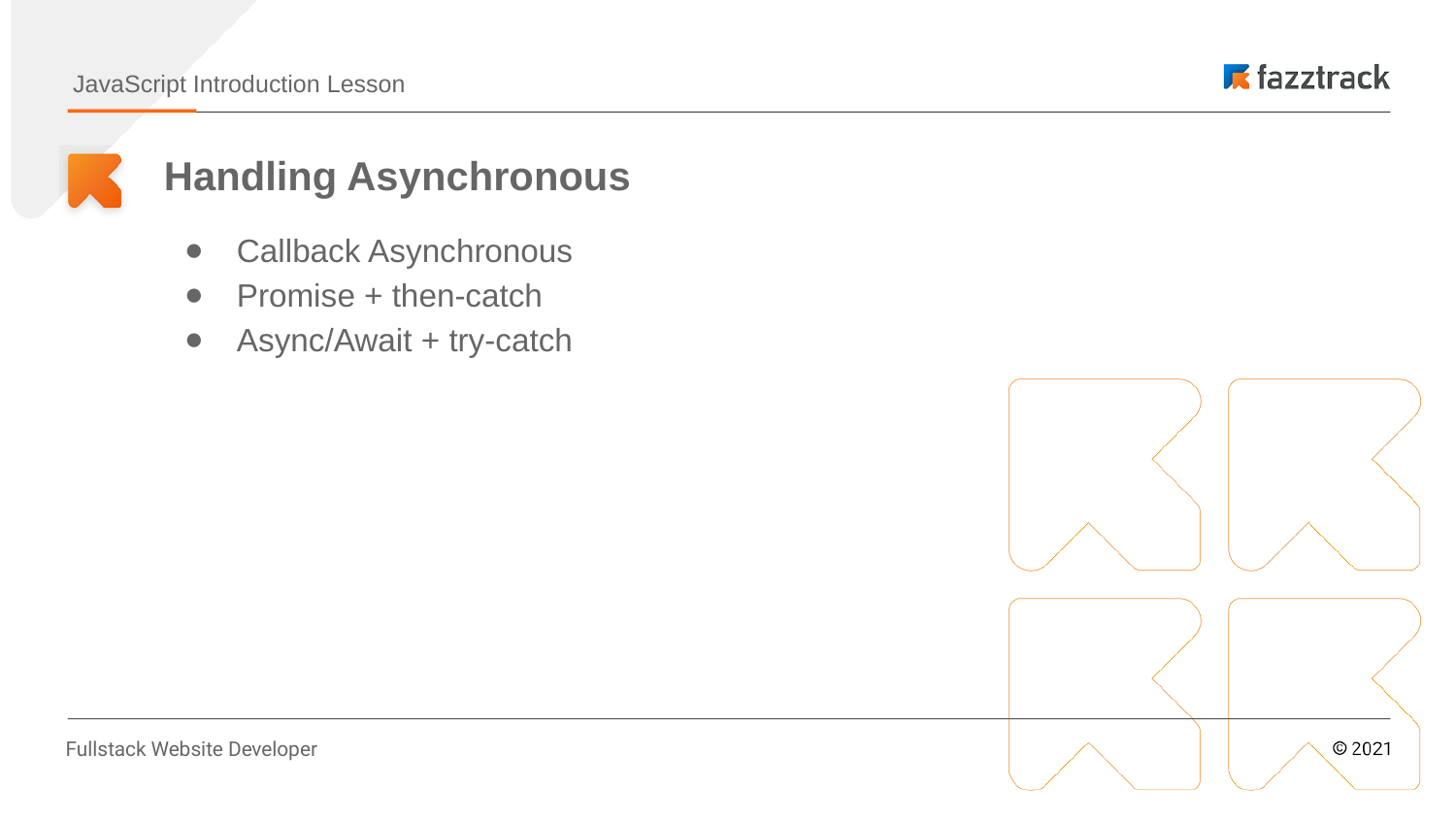

JavaScript Introduction Lesson
# Handling Asynchronous
Callback Asynchronous
Promise + then-catch
Async/Await + try-catch